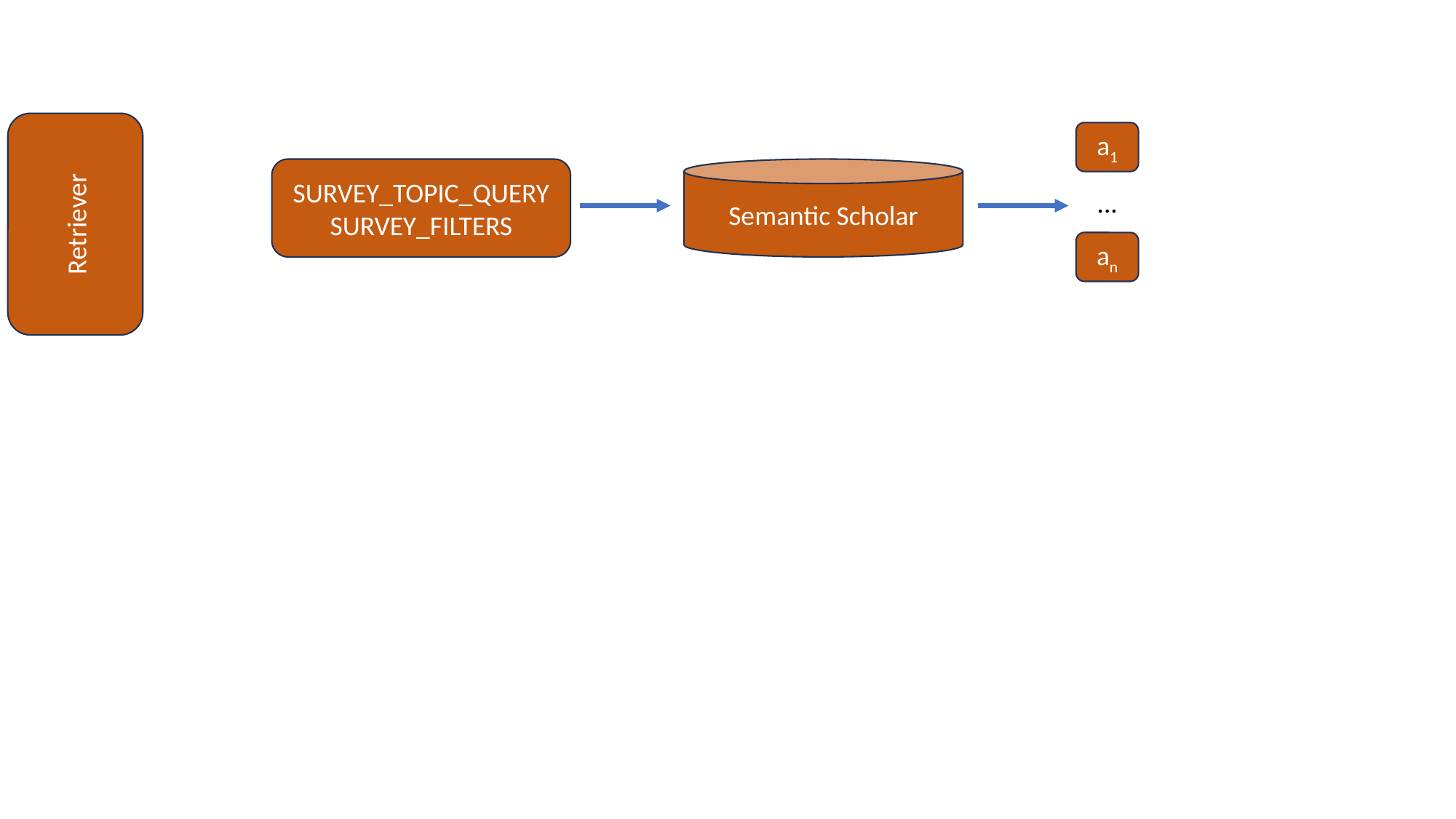

a1
Retriever
Semantic Scholar
SURVEY_TOPIC_QUERY
SURVEY_FILTERS
...
an